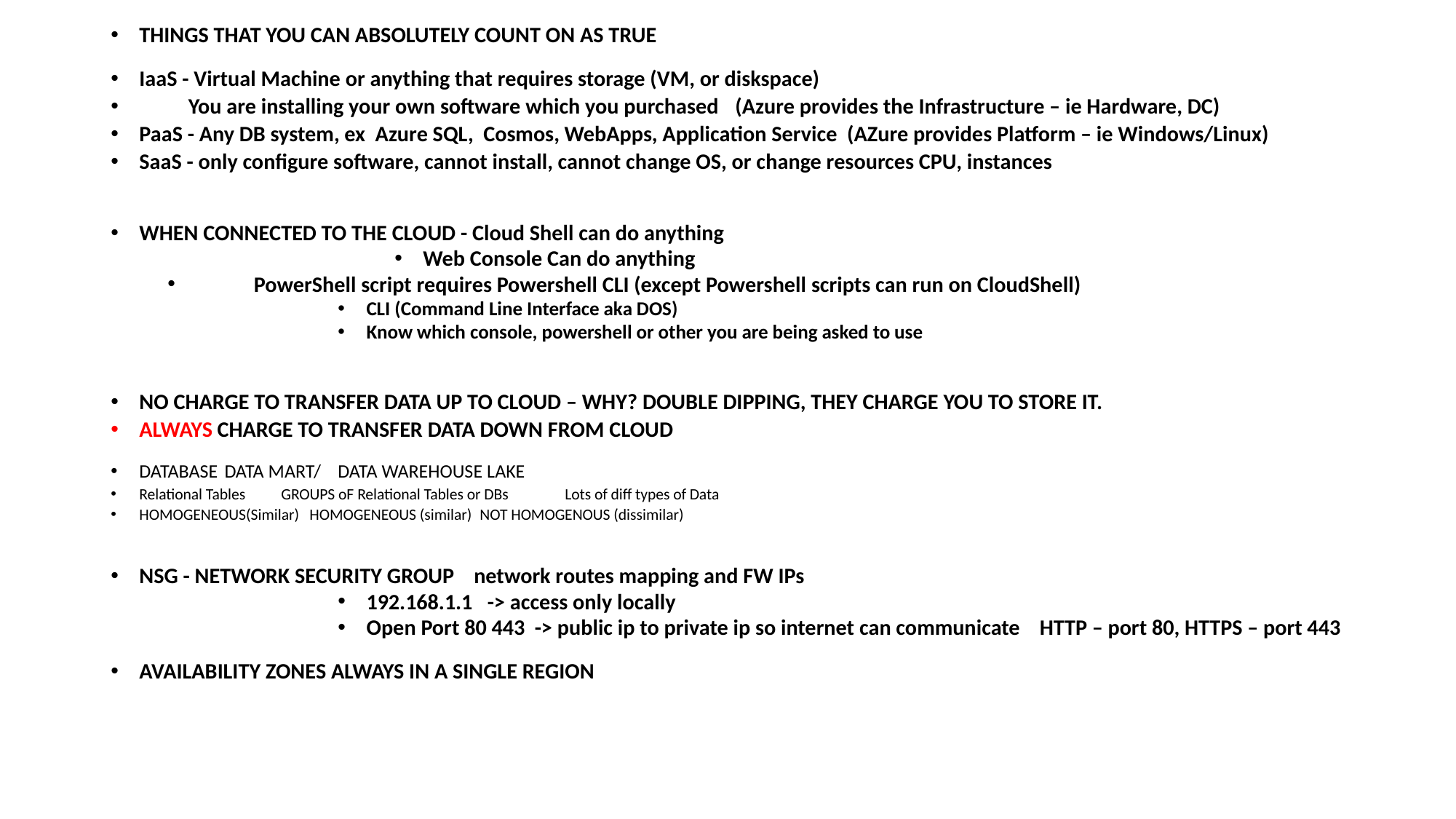

THINGS THAT YOU CAN ABSOLUTELY COUNT ON AS TRUE

IaaS - Virtual Machine or anything that requires storage (VM, or diskspace)
          You are installing your own software which you purchased	(Azure provides the Infrastructure – ie Hardware, DC)
PaaS - Any DB system, ex  Azure SQL,  Cosmos, WebApps, Application Service  (AZure provides Platform – ie Windows/Linux)
SaaS - only configure software, cannot install, cannot change OS, or change resources CPU, instances

WHEN CONNECTED TO THE CLOUD - Cloud Shell can do anything
Web Console Can do anything
		      PowerShell script requires Powershell CLI (except Powershell scripts can run on CloudShell)
CLI (Command Line Interface aka DOS)
Know which console, powershell or other you are being asked to use

NO CHARGE TO TRANSFER DATA UP TO CLOUD – WHY? DOUBLE DIPPING, THEY CHARGE YOU TO STORE IT.
ALWAYS CHARGE TO TRANSFER DATA DOWN FROM CLOUD

DATABASE				DATA MART/					DATA WAREHOUSE LAKE
Relational Tables			GROUPS oF Relational Tables or DBs			Lots of diff types of Data
HOMOGENEOUS(Similar)			HOMOGENEOUS (similar)				NOT HOMOGENOUS (dissimilar)

NSG - NETWORK SECURITY GROUP    network routes mapping and FW IPs
192.168.1.1   -> access only locally
Open Port 80 443  -> public ip to private ip so internet can communicate    HTTP – port 80, HTTPS – port 443

AVAILABILITY ZONES ALWAYS IN A SINGLE REGION